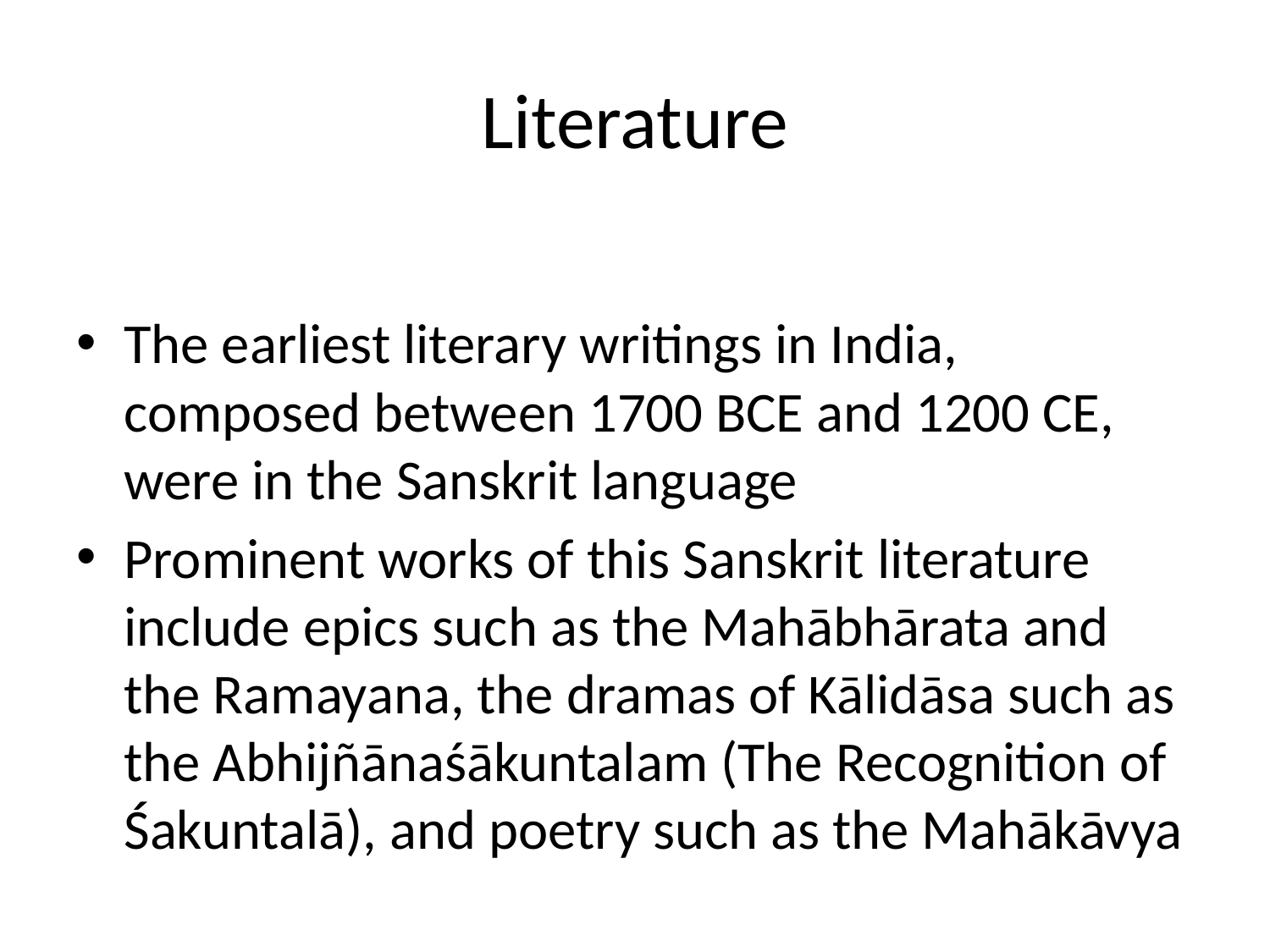

# Literature

The earliest literary writings in India, composed between 1700 BCE and 1200 CE, were in the Sanskrit language
Prominent works of this Sanskrit literature include epics such as the Mahābhārata and the Ramayana, the dramas of Kālidāsa such as the Abhijñānaśākuntalam (The Recognition of Śakuntalā), and poetry such as the Mahākāvya